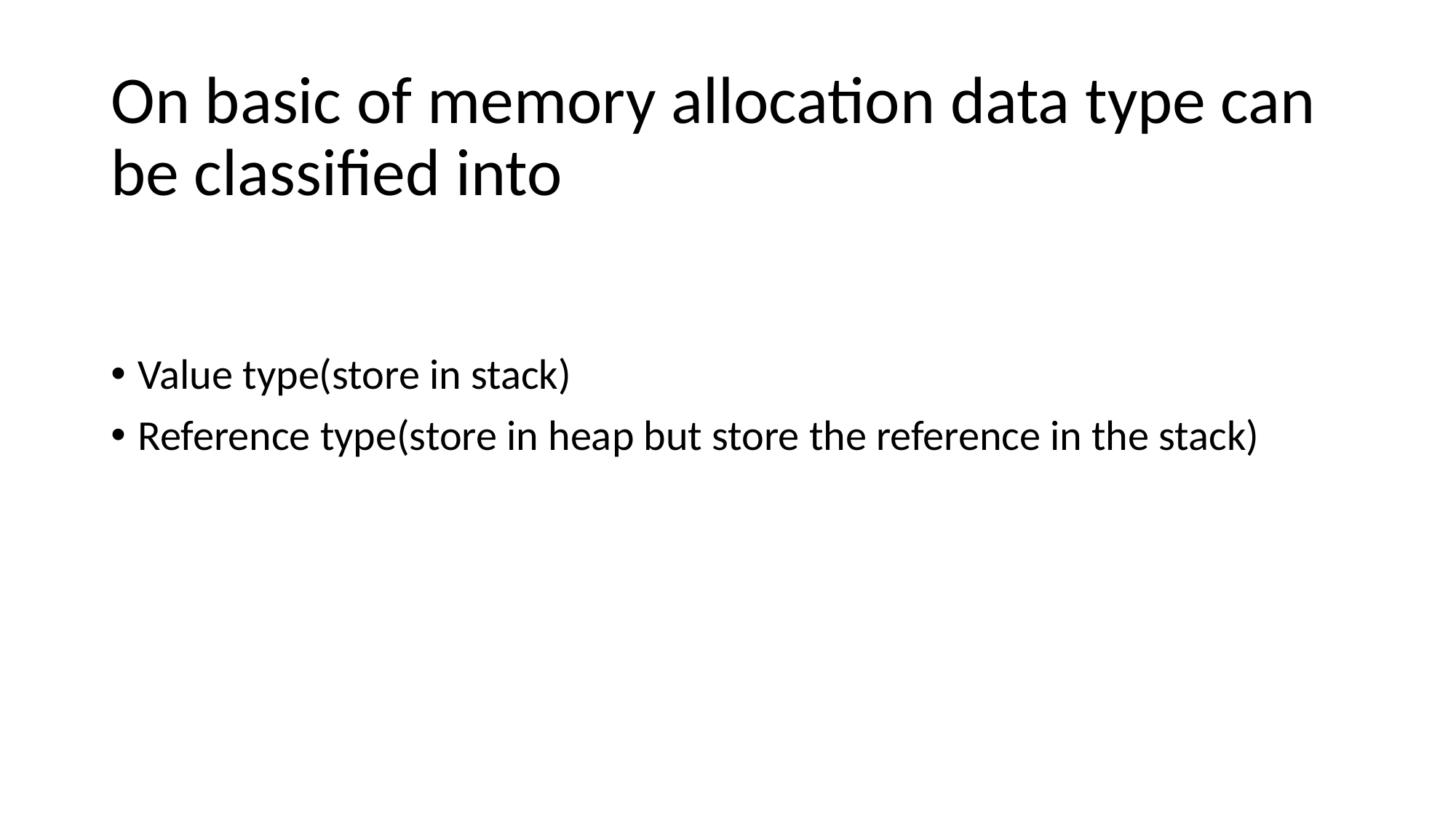

# On basic of memory allocation data type can be classified into
Value type(store in stack)
Reference type(store in heap but store the reference in the stack)